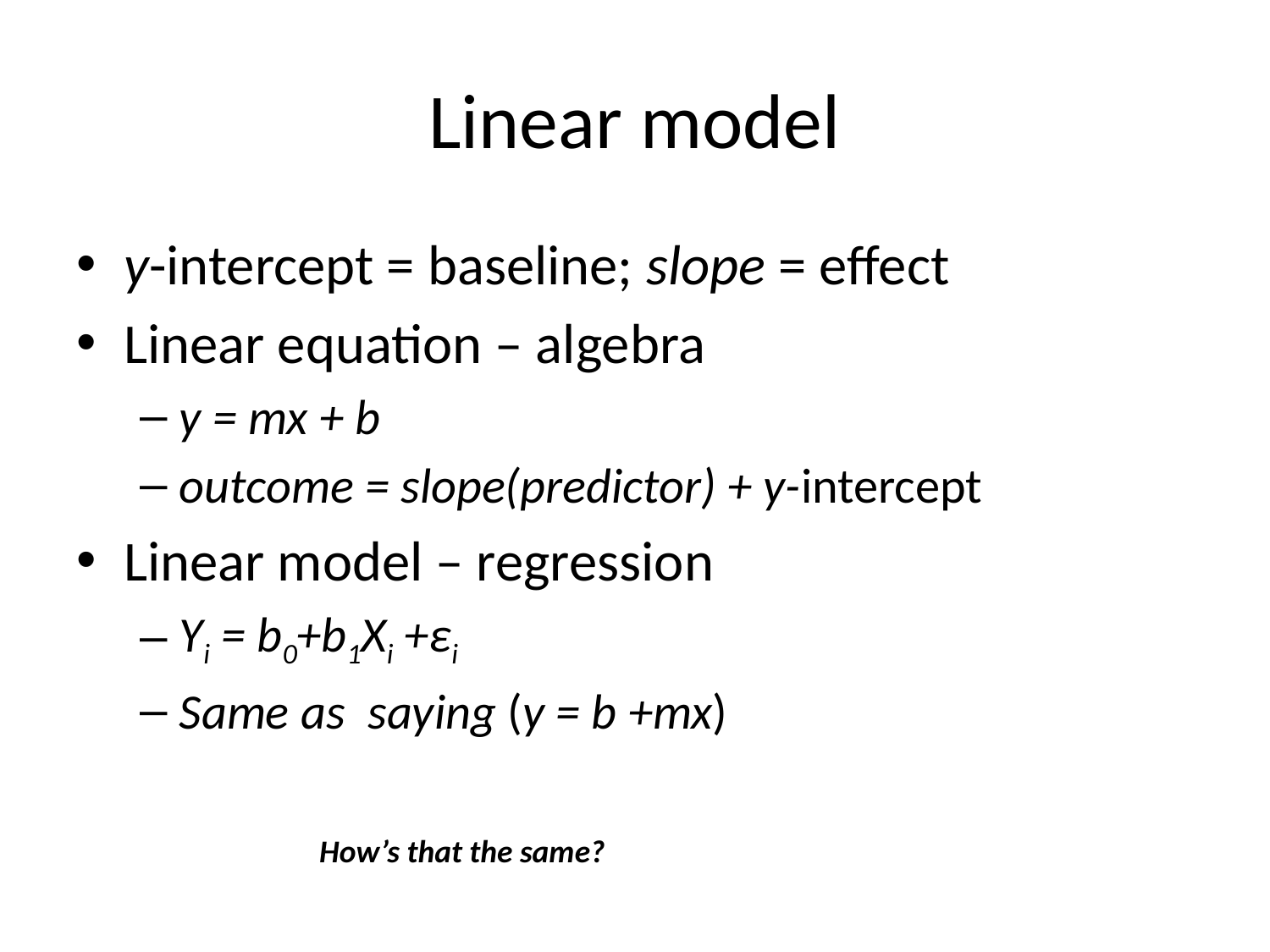

# Linear model
y-intercept = baseline; slope = effect
Linear equation – algebra
y = mx + b
outcome = slope(predictor) + y-intercept
Linear model – regression
Yi = b0+b1Xi +εi
Same as  saying (y = b +mx)
How’s that the same?